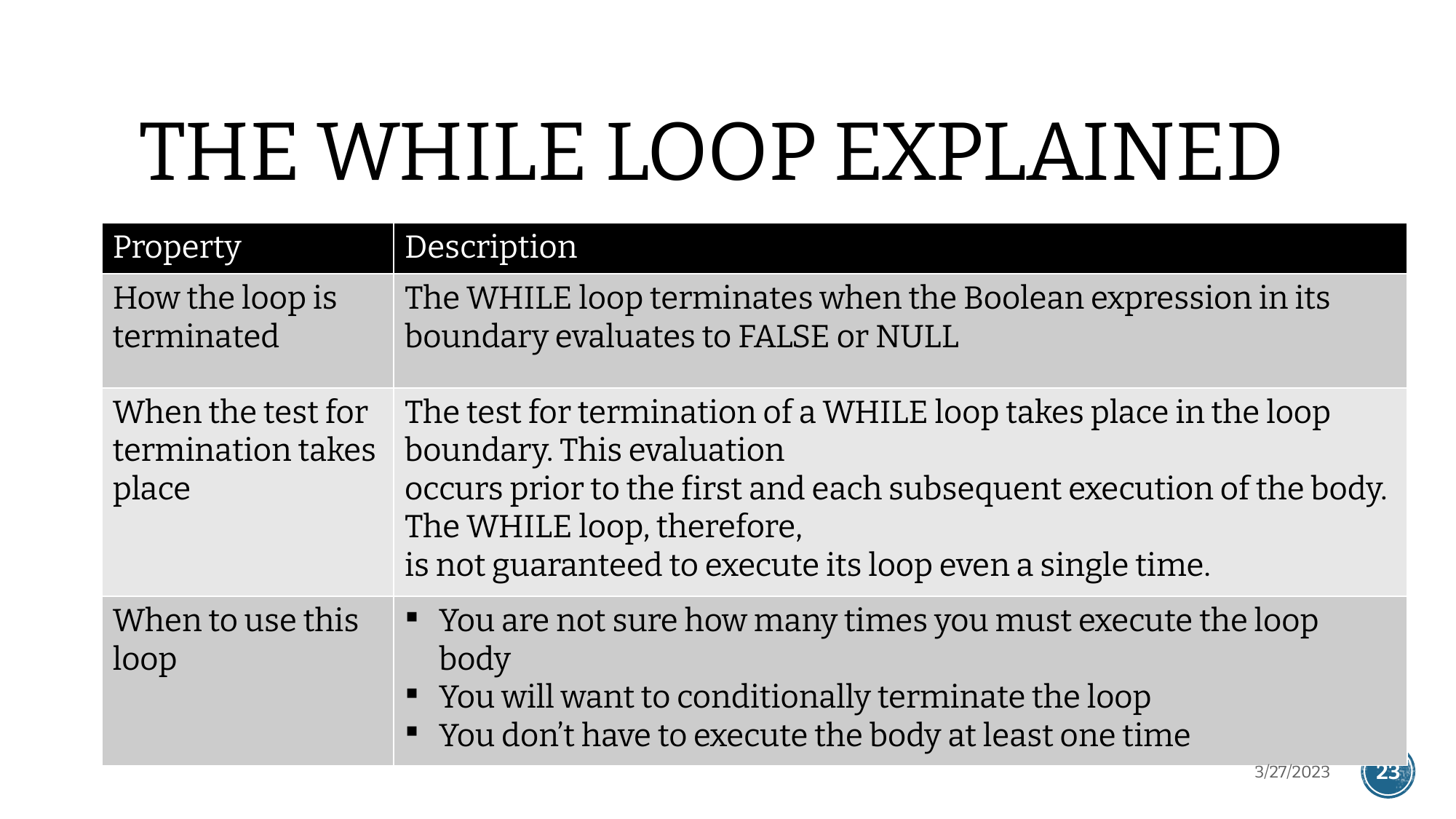

# The WHILE loop EXPLAINED
| Property | Description |
| --- | --- |
| How the loop is terminated | The WHILE loop terminates when the Boolean expression in its boundary evaluates to FALSE or NULL |
| When the test for termination takes place | The test for termination of a WHILE loop takes place in the loop boundary. This evaluation occurs prior to the first and each subsequent execution of the body. The WHILE loop, therefore, is not guaranteed to execute its loop even a single time. |
| When to use this loop | You are not sure how many times you must execute the loop body You will want to conditionally terminate the loop You don’t have to execute the body at least one time |
3/27/2023
23